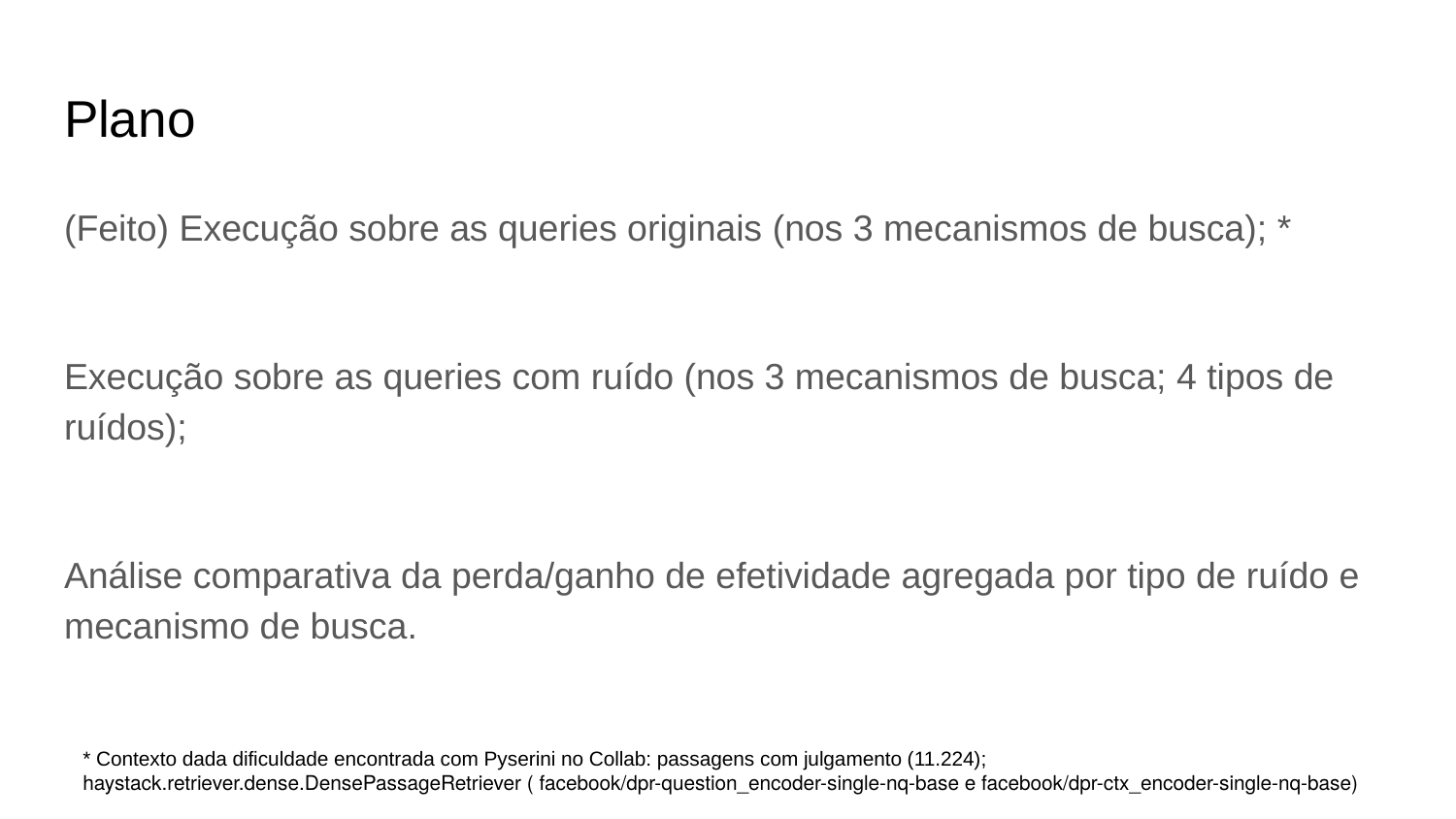

# Plano
(Feito) Execução sobre as queries originais (nos 3 mecanismos de busca); *

Execução sobre as queries com ruído (nos 3 mecanismos de busca; 4 tipos de ruídos);

Análise comparativa da perda/ganho de efetividade agregada por tipo de ruído e mecanismo de busca.
* Contexto dada dificuldade encontrada com Pyserini no Collab: passagens com julgamento (11.224);
haystack.retriever.dense.DensePassageRetriever ( facebook/dpr-question_encoder-single-nq-base e facebook/dpr-ctx_encoder-single-nq-base)